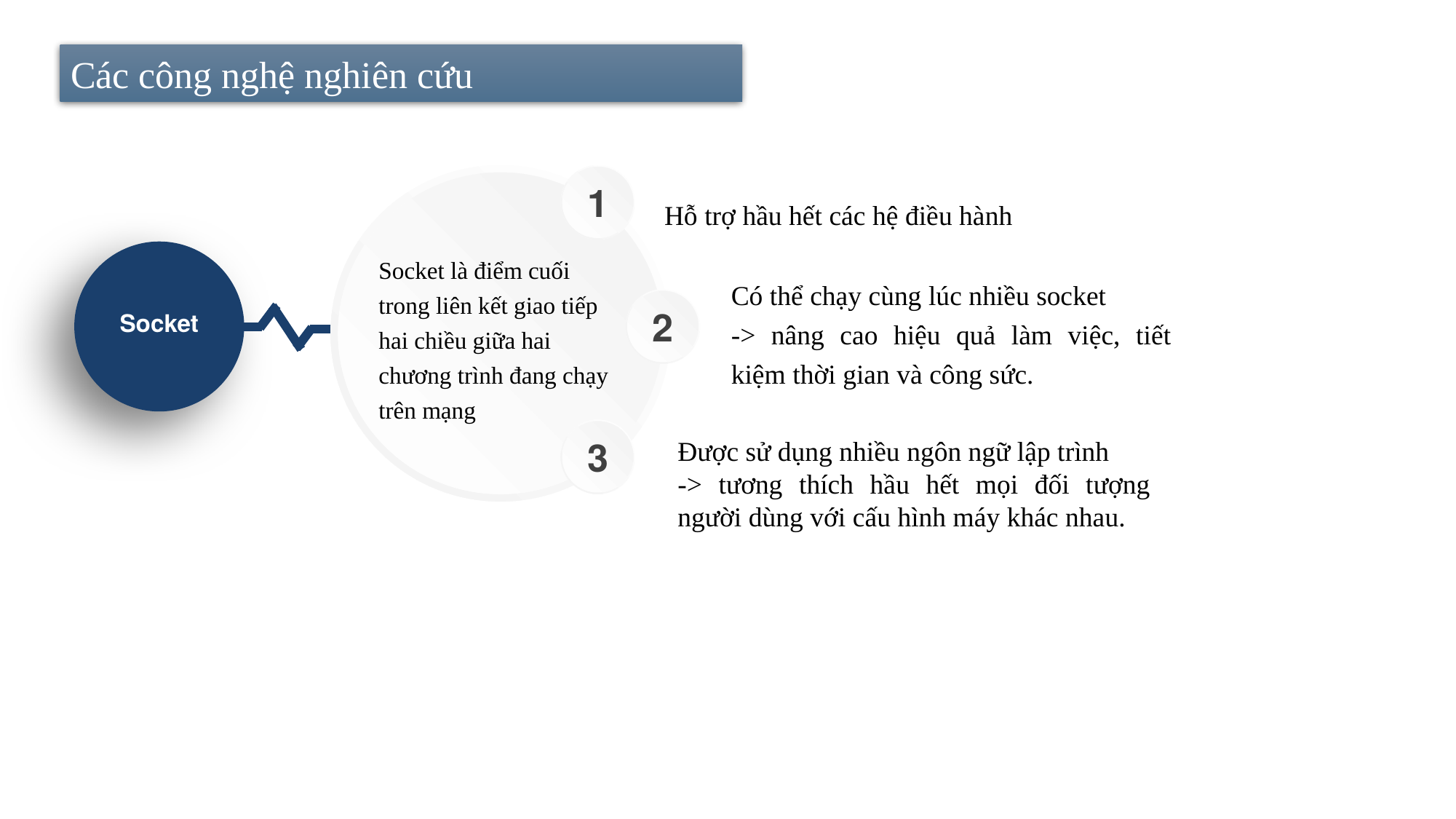

Các công nghệ nghiên cứu

1
Hỗ trợ hầu hết các hệ điều hành

Socket là điểm cuối trong liên kết giao tiếp hai chiều giữa hai chương trình đang chạy trên mạng
Có thể chạy cùng lúc nhiều socket
-> nâng cao hiệu quả làm việc, tiết kiệm thời gian và công sức.

2
Socket

3
Được sử dụng nhiều ngôn ngữ lập trình
-> tương thích hầu hết mọi đối tượng người dùng với cấu hình máy khác nhau.